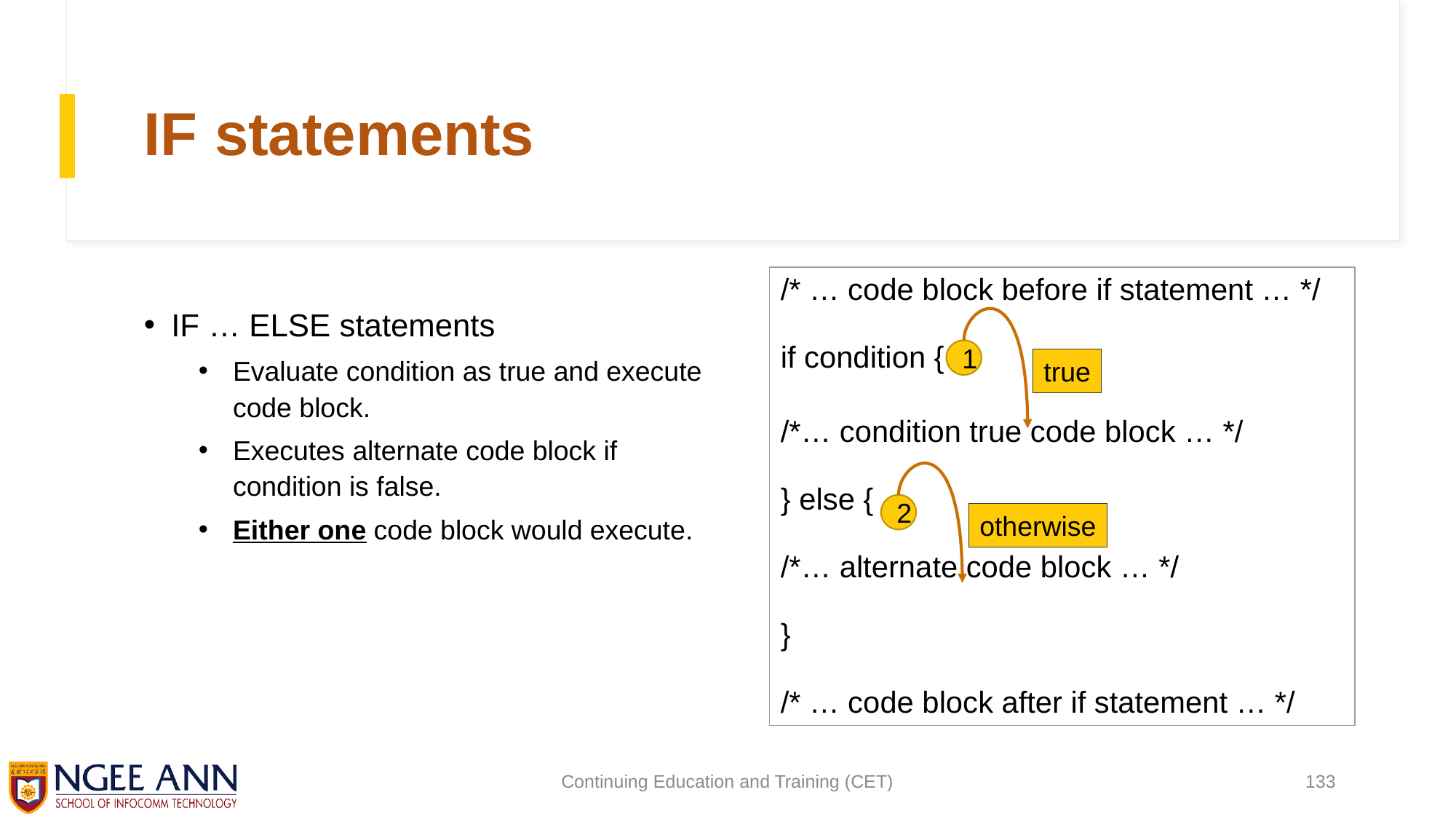

# IF statements
| /\* … code block before if statement … \*/ if condition {  /\*… condition true code block … \*/ } else { /\*… alternate code block … \*/ } /\* … code block after if statement … \*/ |
| --- |
IF … ELSE statements
Evaluate condition as true and execute code block.
Executes alternate code block if condition is false.
Either one code block would execute.

1
true

2
otherwise
Continuing Education and Training (CET)
133